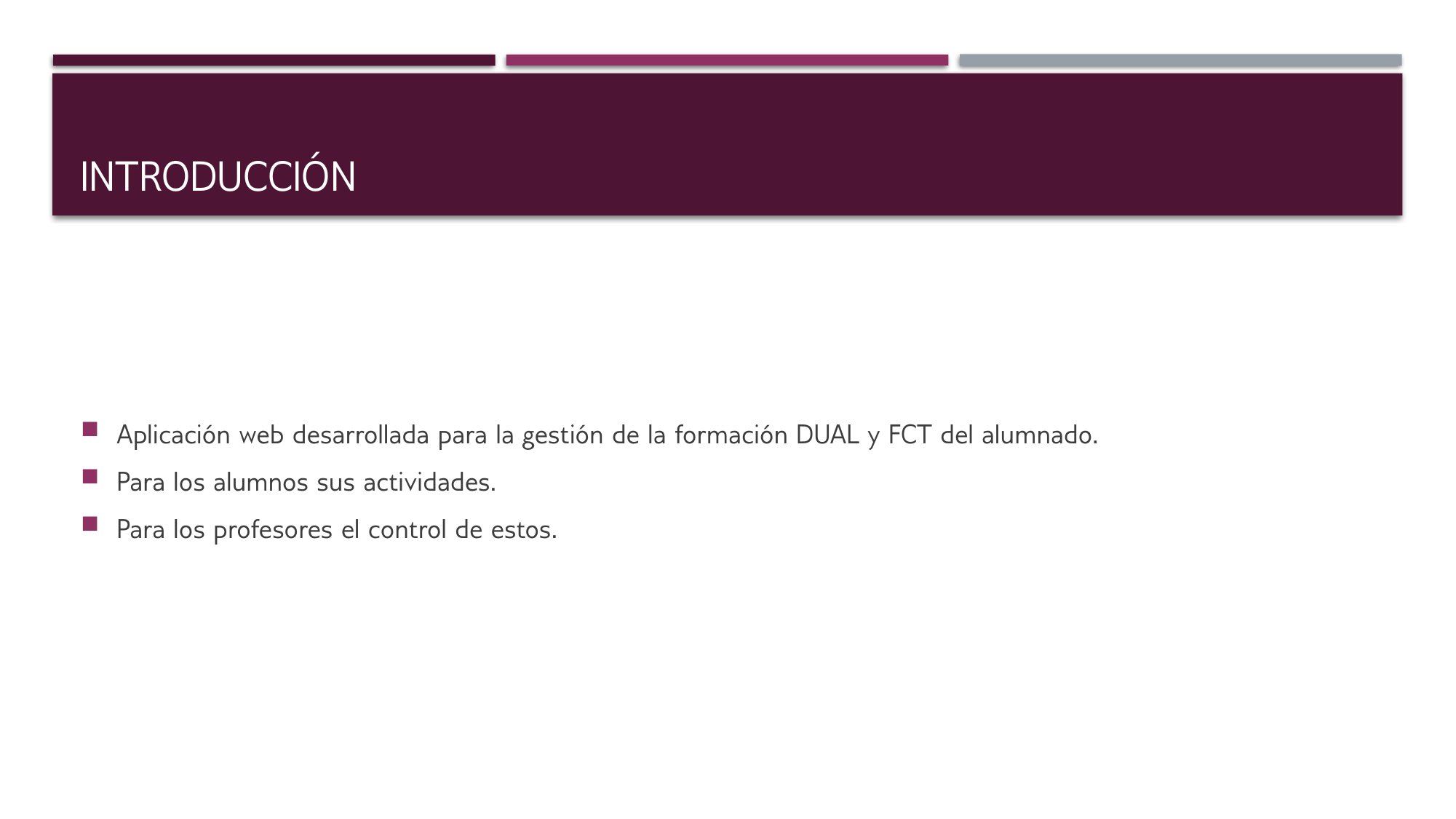

# introducción
Aplicación web desarrollada para la gestión de la formación DUAL y FCT del alumnado.
Para los alumnos sus actividades.
Para los profesores el control de estos.